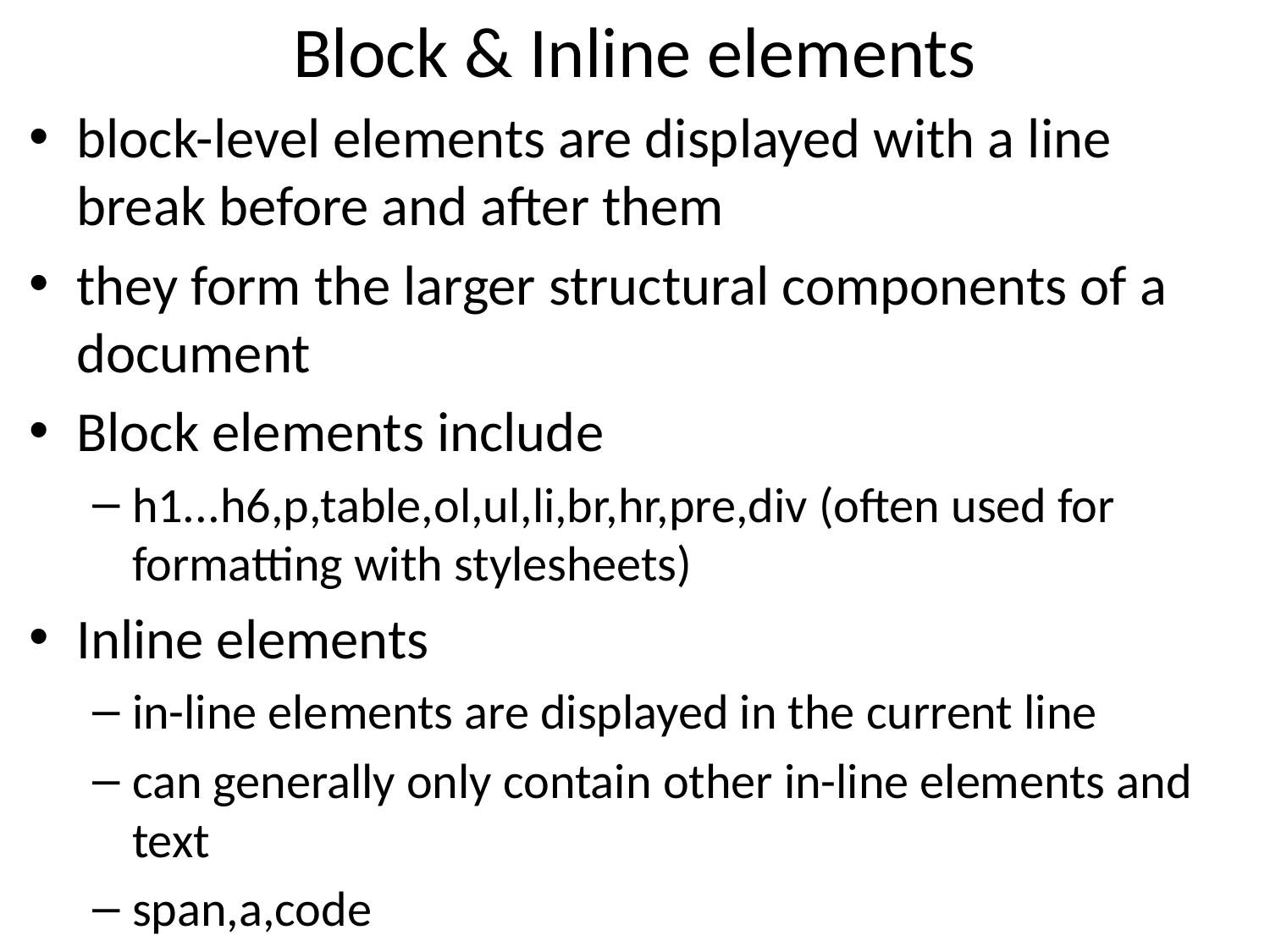

# Block & Inline elements
block-level elements are displayed with a line break before and after them
they form the larger structural components of a document
Block elements include
h1...h6,p,table,ol,ul,li,br,hr,pre,div (often used for formatting with stylesheets)
Inline elements
in-line elements are displayed in the current line
can generally only contain other in-line elements and text
span,a,code